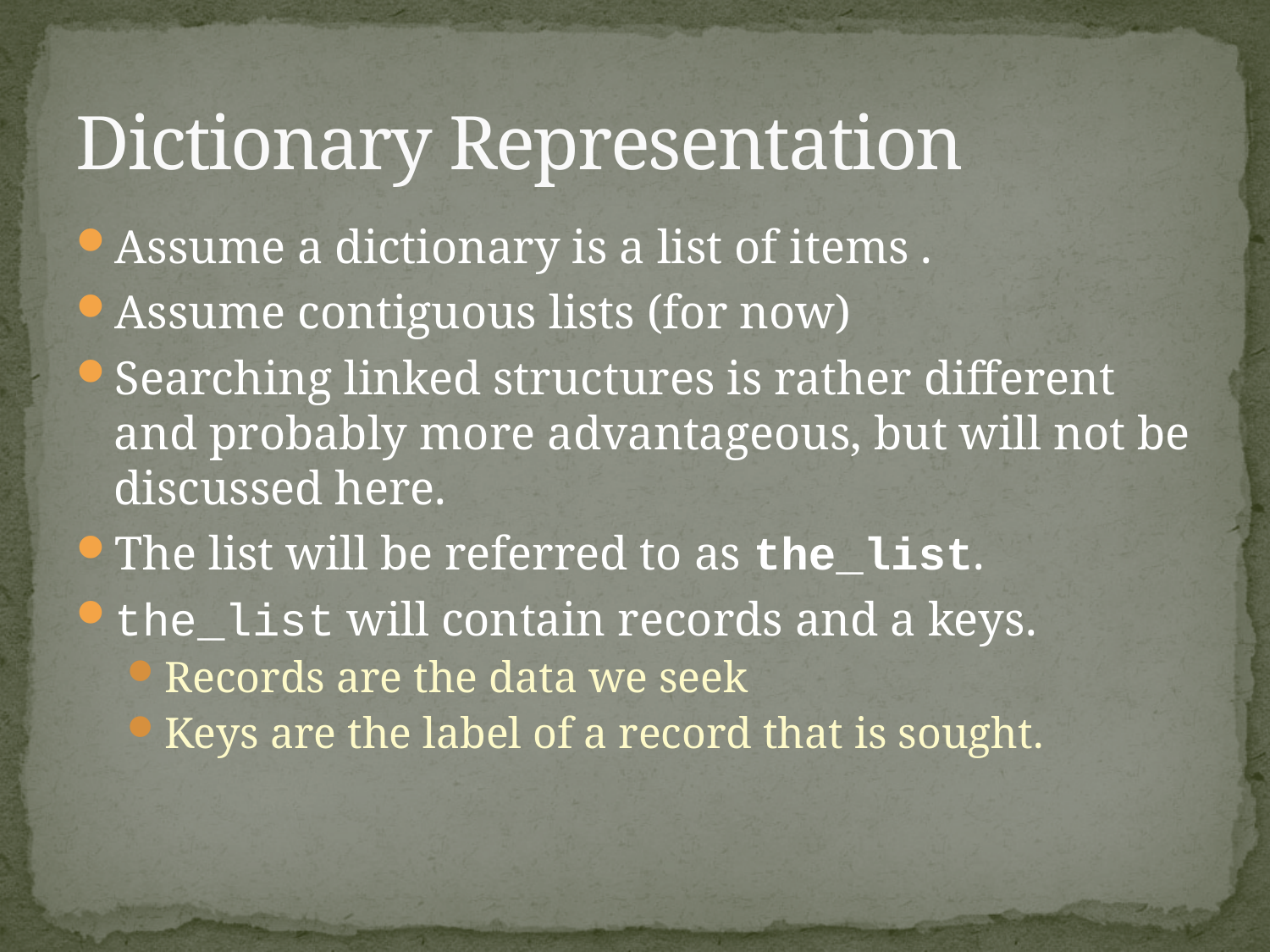

# Dictionary Representation
Assume a dictionary is a list of items .
Assume contiguous lists (for now)
Searching linked structures is rather different and probably more advantageous, but will not be discussed here.
The list will be referred to as the_list.
the_list will contain records and a keys.
Records are the data we seek
Keys are the label of a record that is sought.